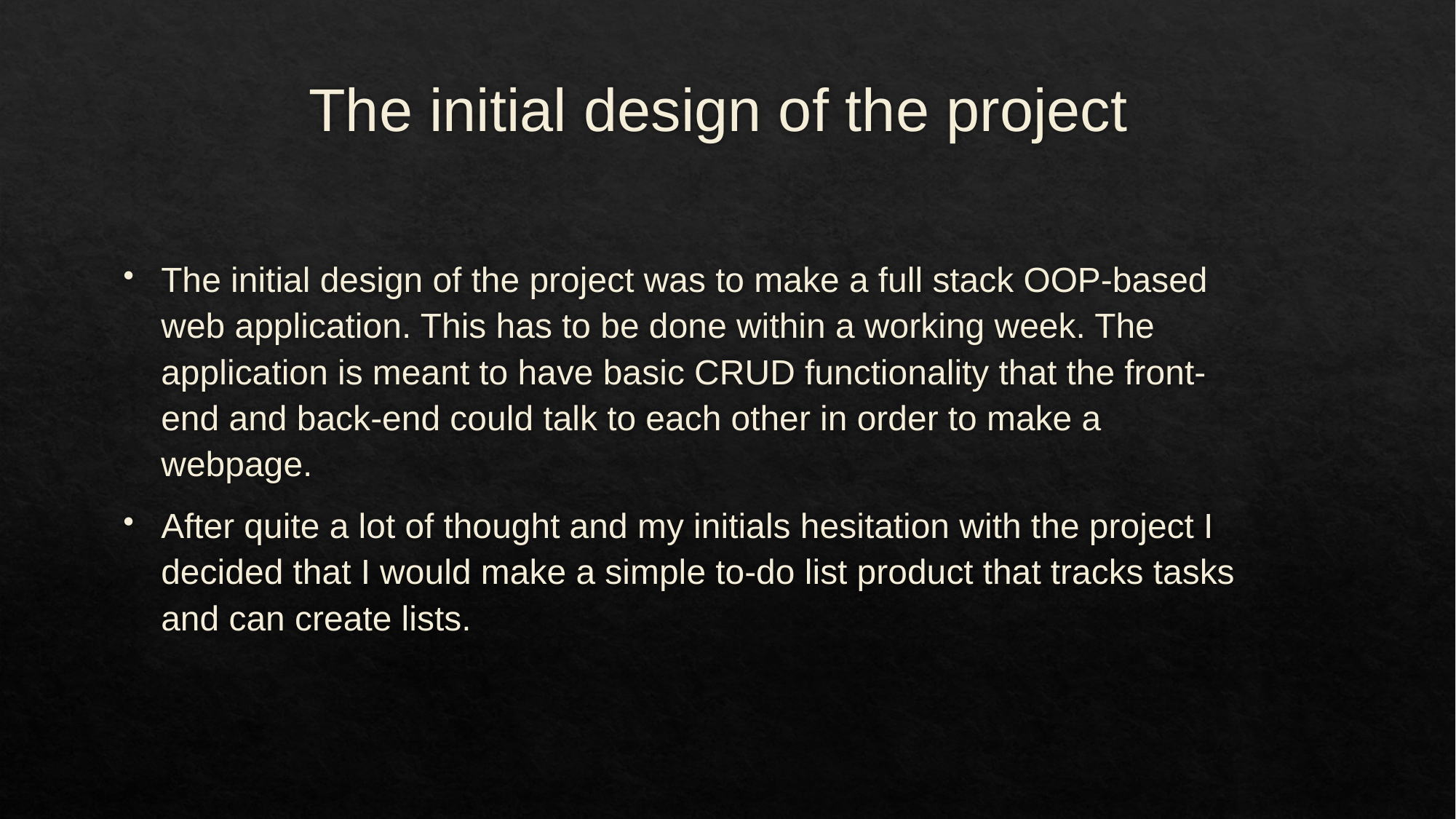

# The initial design of the project
The initial design of the project was to make a full stack OOP-based web application. This has to be done within a working week. The application is meant to have basic CRUD functionality that the front-end and back-end could talk to each other in order to make a webpage.
After quite a lot of thought and my initials hesitation with the project I decided that I would make a simple to-do list product that tracks tasks and can create lists.